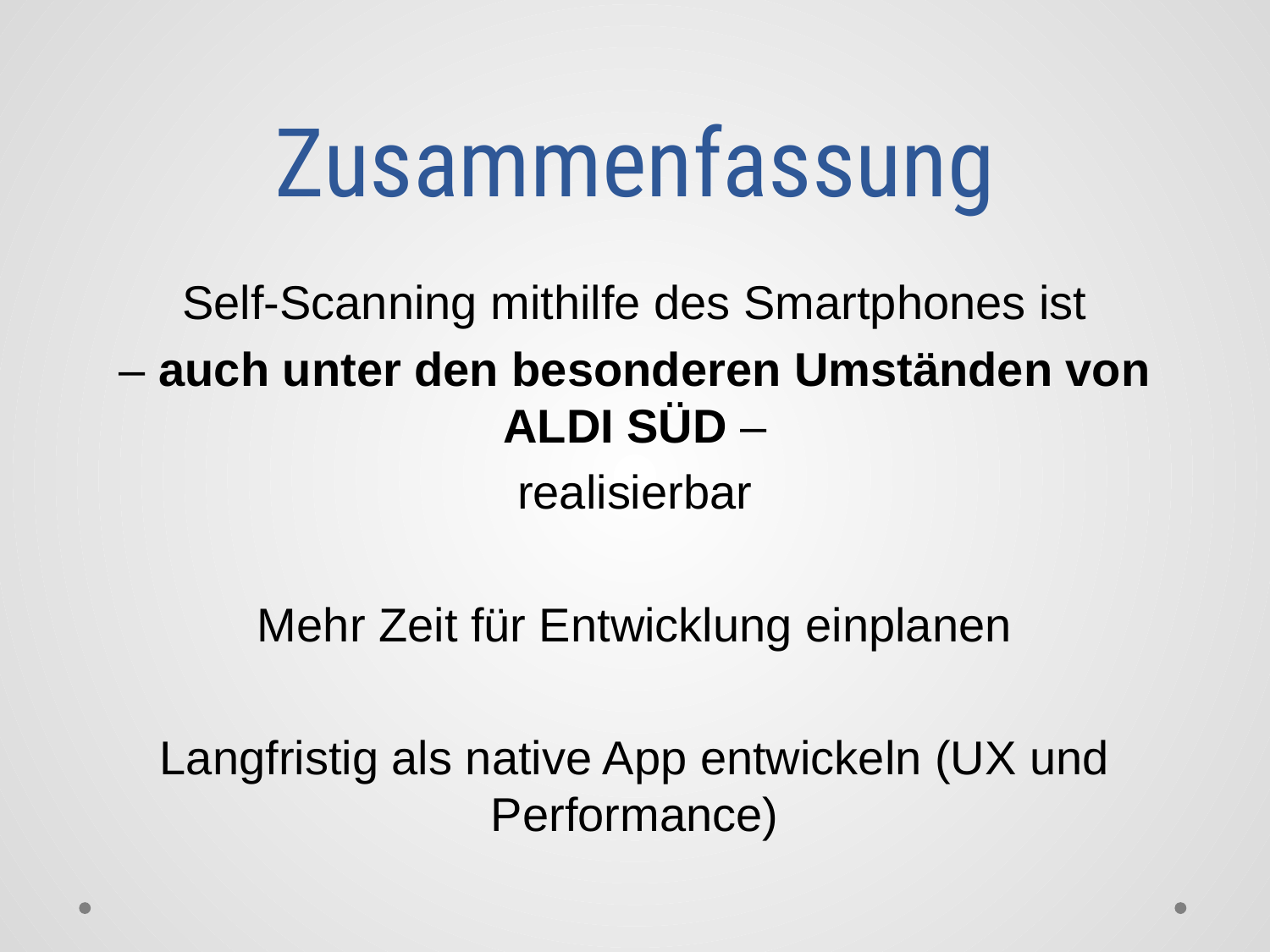

# Zusammenfassung
Self-Scanning mithilfe des Smartphones ist
– auch unter den besonderen Umständen von ALDI SÜD –
realisierbar

Mehr Zeit für Entwicklung einplanen

Langfristig als native App entwickeln (UX und Performance)